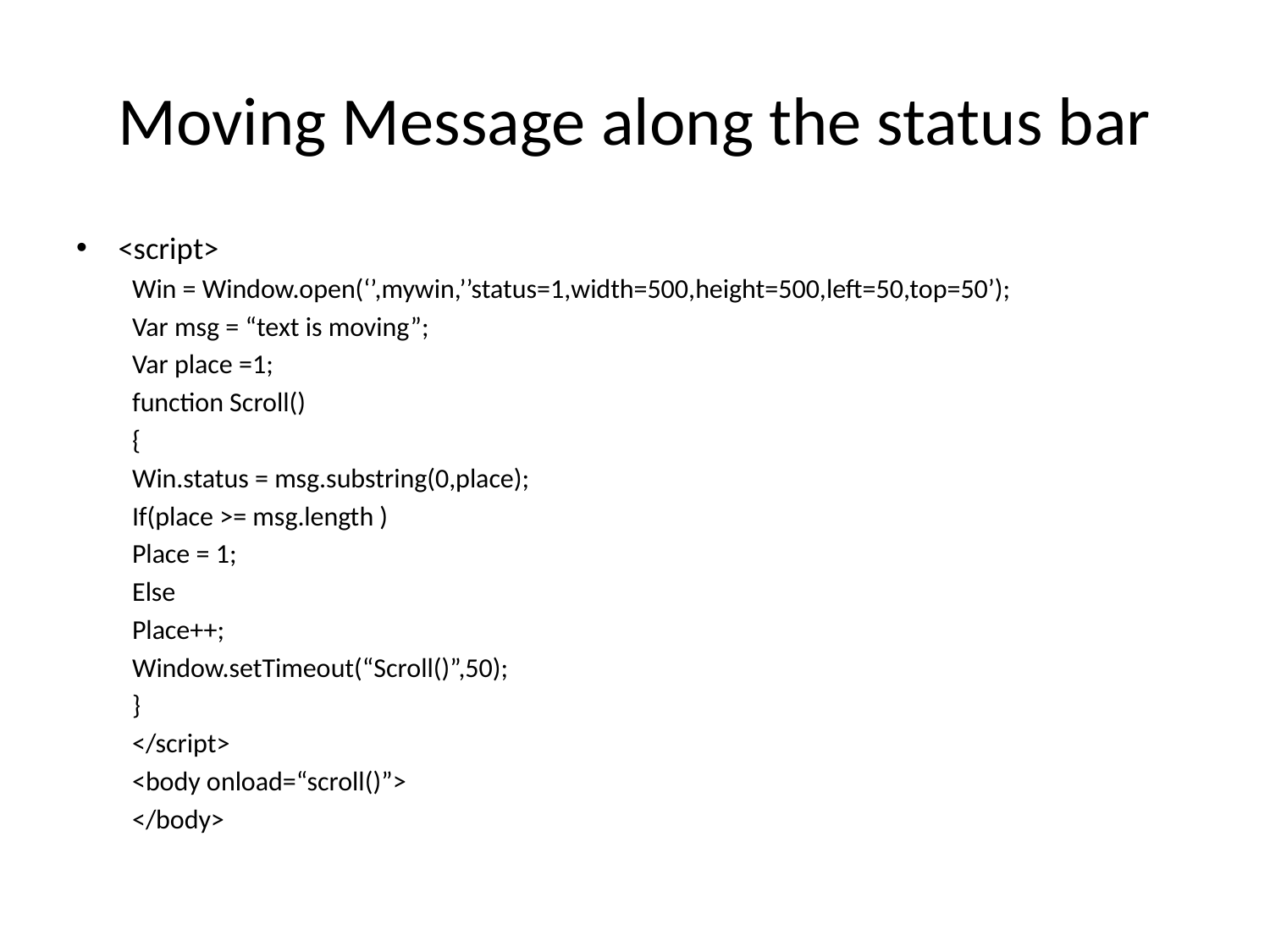

# Moving Message along the status bar
<script>
Win = Window.open(‘’,mywin,’’status=1,width=500,height=500,left=50,top=50’);
Var msg = “text is moving”;
Var place =1;
function Scroll()
{
Win.status = msg.substring(0,place);
If(place >= msg.length )
Place = 1;
Else
Place++;
Window.setTimeout(“Scroll()”,50);
}
</script>
<body onload=“scroll()”>
</body>